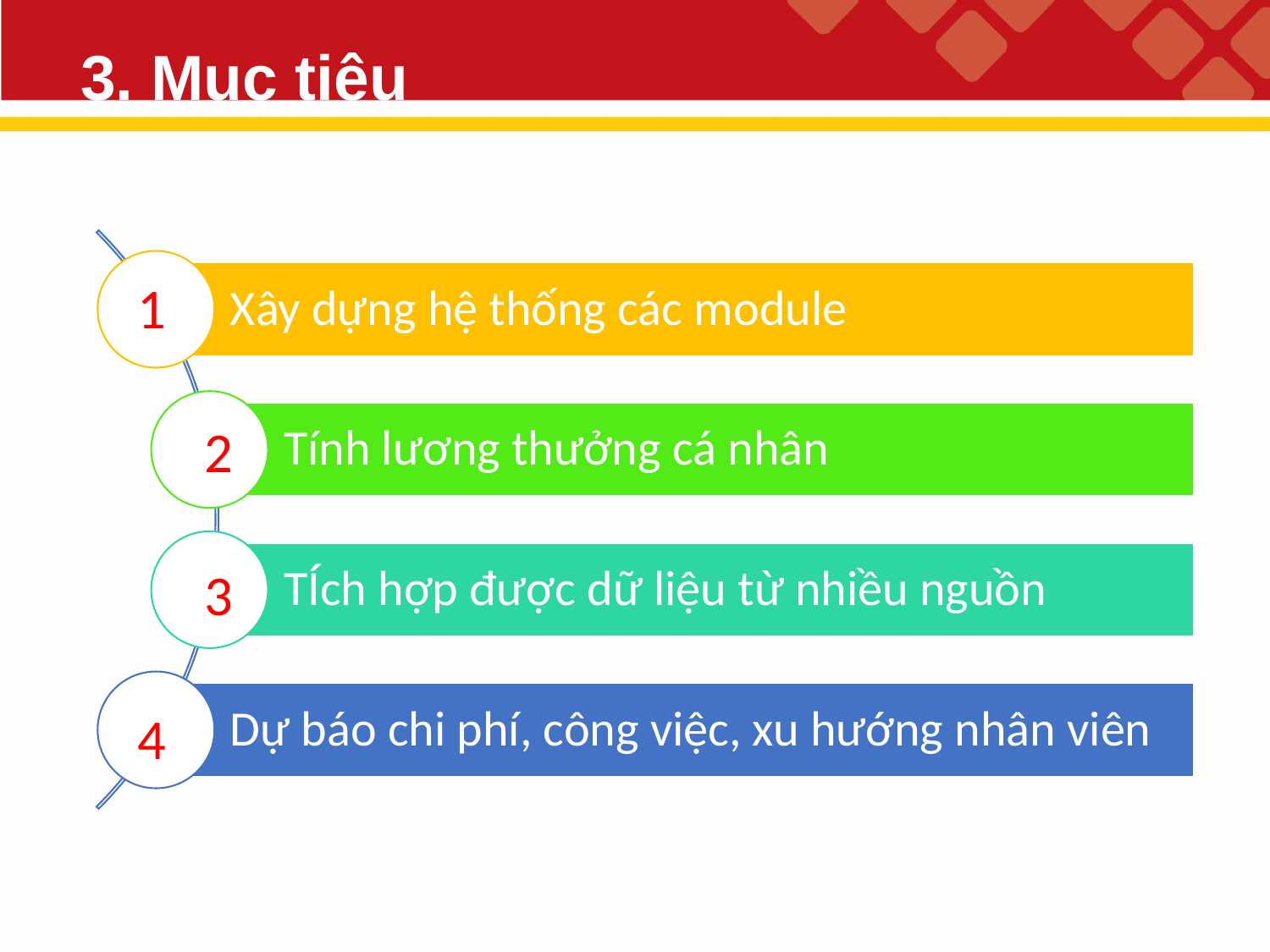

# 3. Mục tiêu

Xây dựng hệ thống các module
Tính lương thưởng cá nhân
TÍch hợp được dữ liệu từ nhiều nguồn
Dự báo chi phí, công việc, xu hướng nhân viên
1
2
3
4